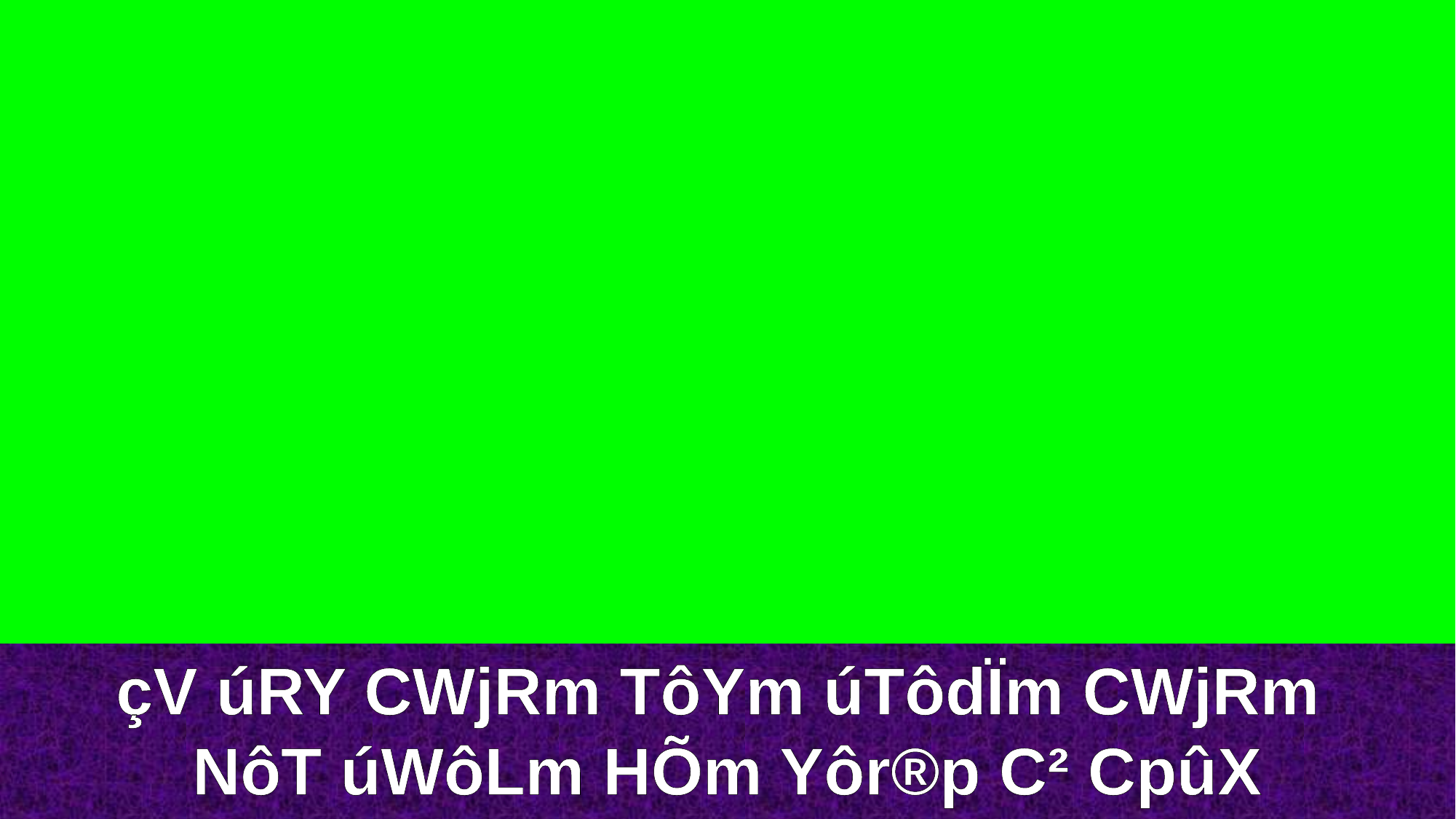

çV úRY CWjRm TôYm úTôdÏm CWjRm
NôT úWôLm HÕm Yôr®p C² CpûX